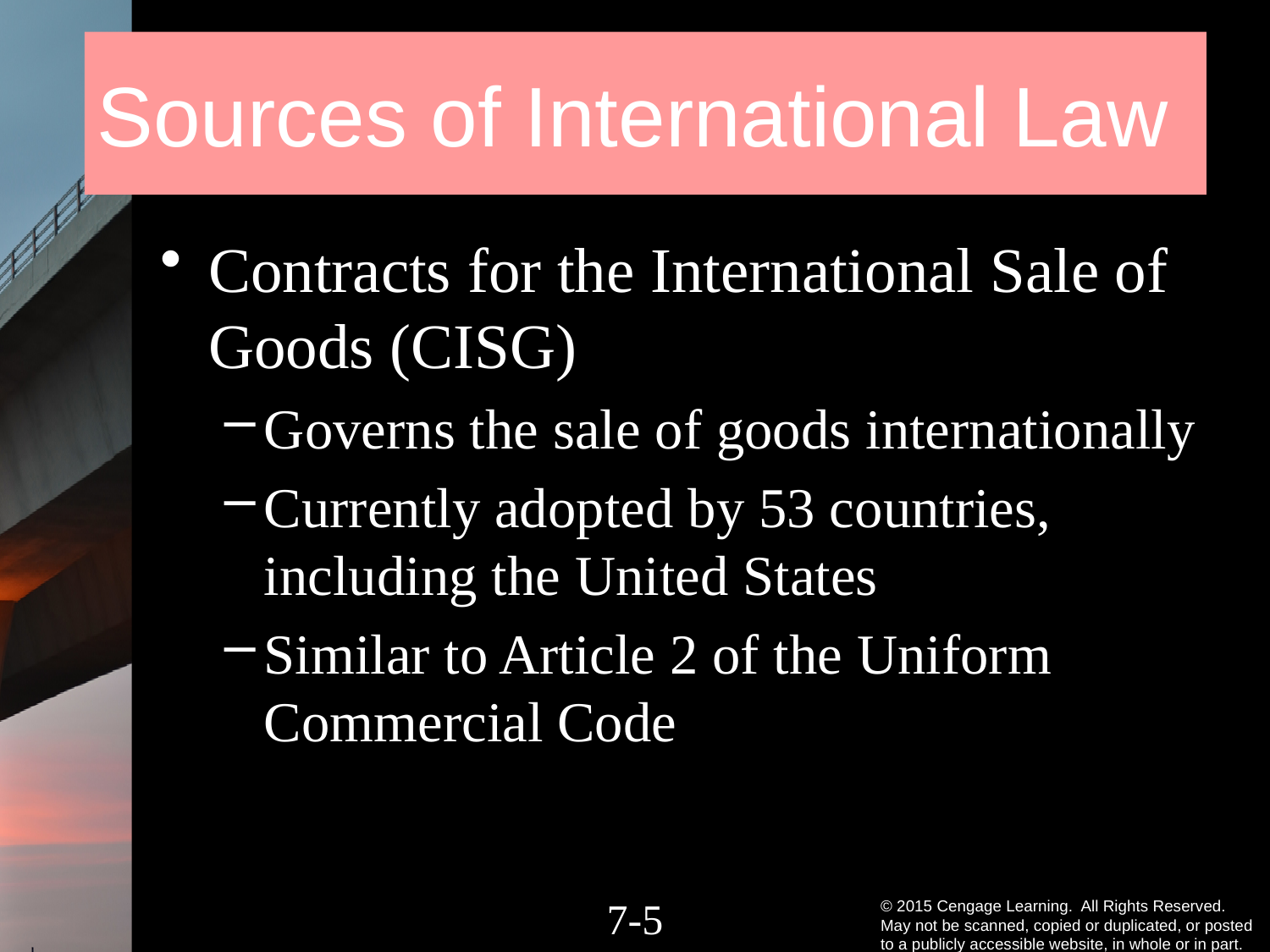

# Sources of International Law
Contracts for the International Sale of Goods (CISG)
Governs the sale of goods internationally
Currently adopted by 53 countries, including the United States
Similar to Article 2 of the Uniform Commercial Code
7-5